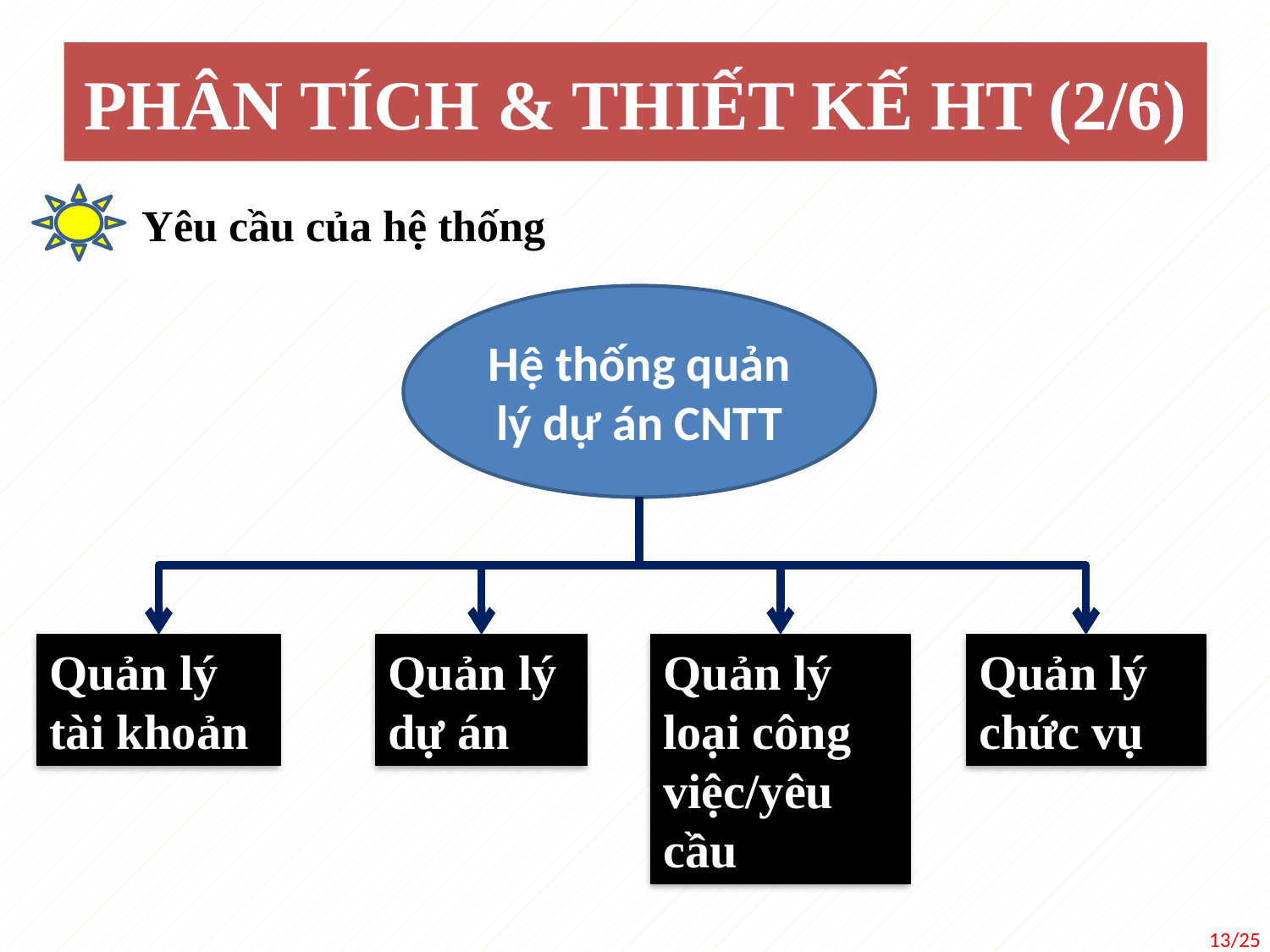

PHÂN TÍCH & THIẾT KẾ HT (2/6)

Yêu cầu của hệ thống

Hệ thống quản lý dự án CNTT

Quản lý tài khoản
Quản lý dự án
Quản lý loại công việc/yêu cầu
Quản lý chức vụ
13/25